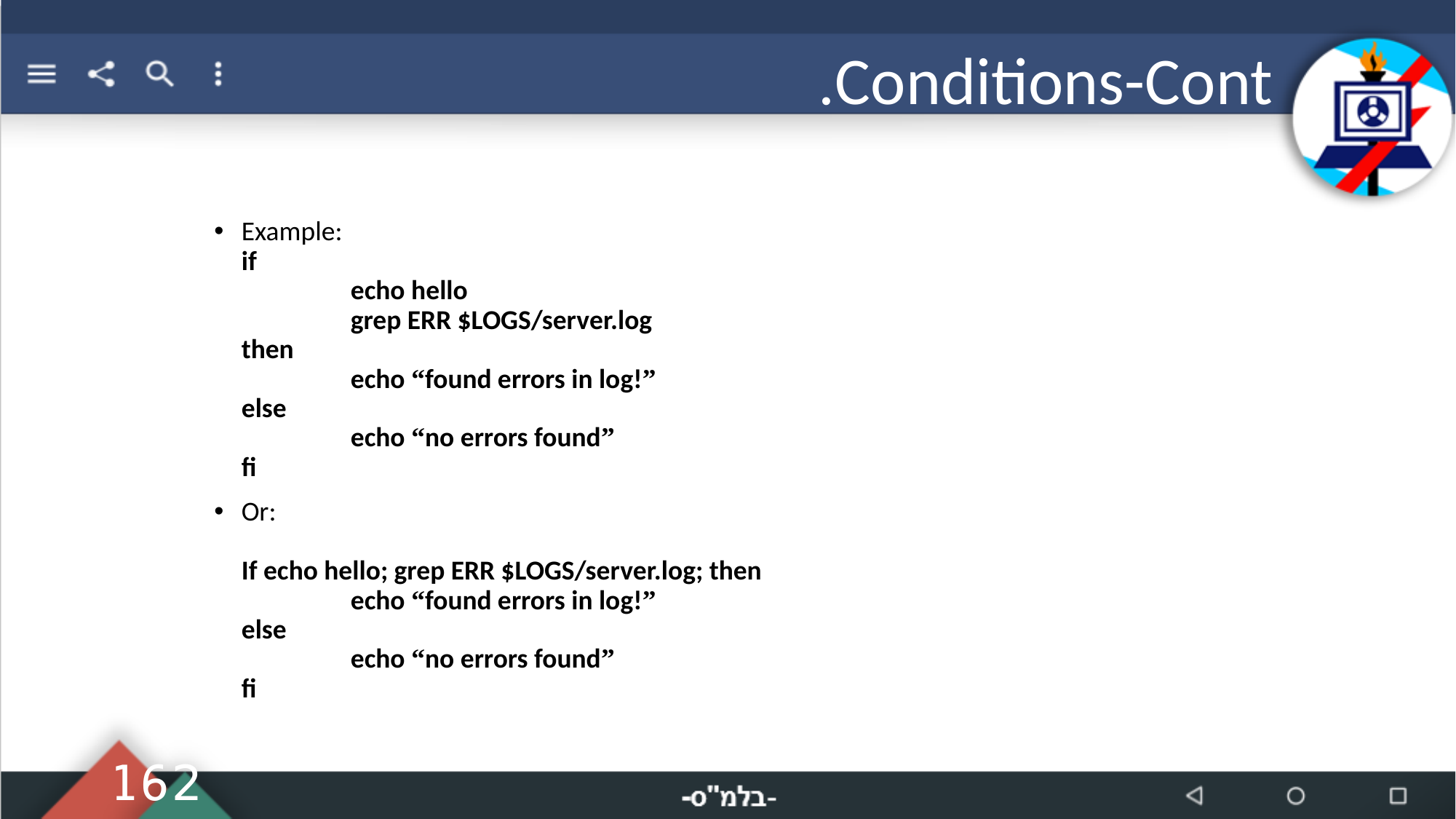

# Conditions-Cont.
Example:
if
	echo hello
	grep ERR $LOGS/server.log
then
	echo “found errors in log!”
else
	echo “no errors found”
fi
Or:
If echo hello; grep ERR $LOGS/server.log; then
	echo “found errors in log!”
else
	echo “no errors found”
fi
162